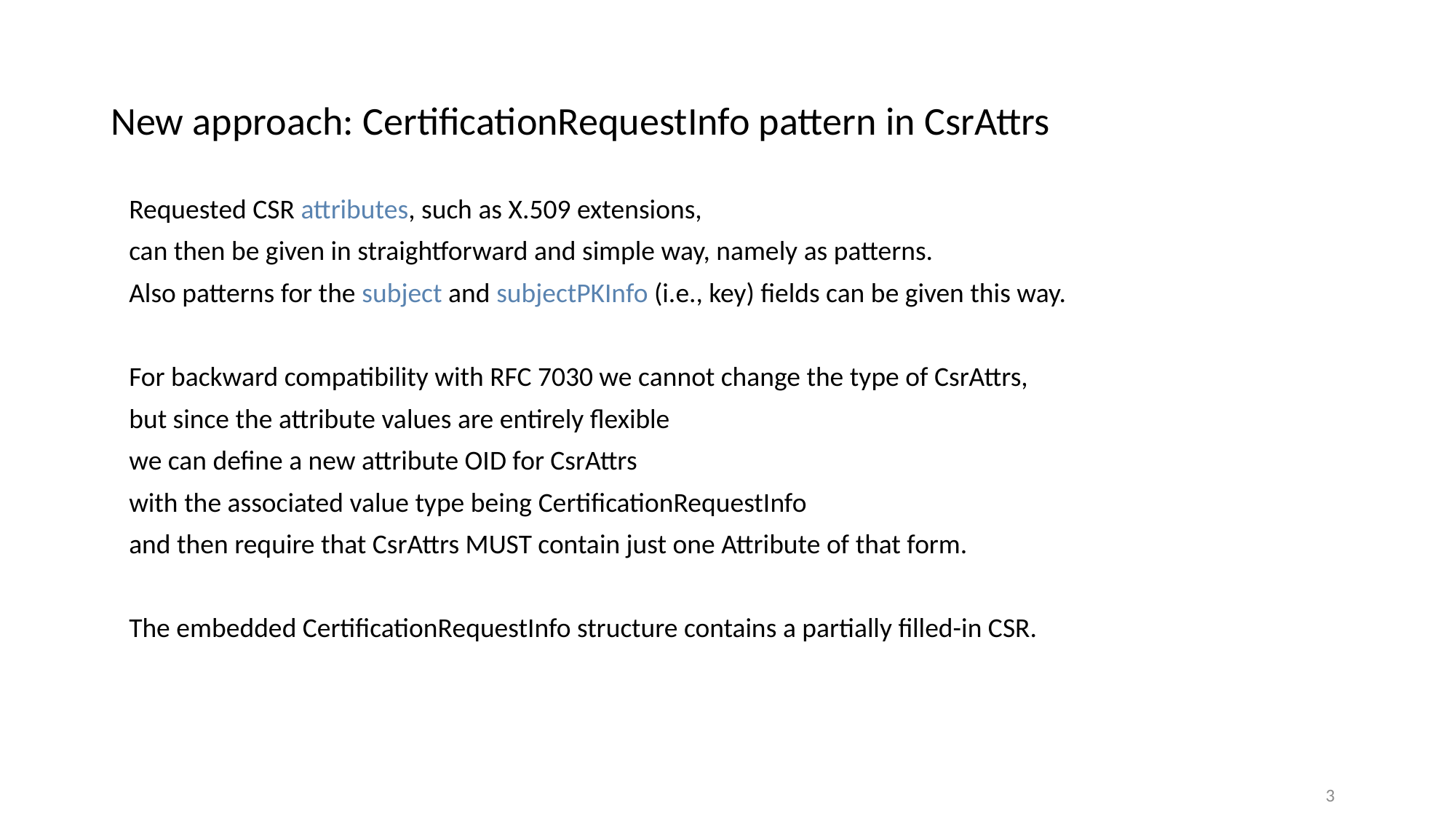

New approach: CertificationRequestInfo pattern in CsrAttrs
Requested CSR attributes, such as X.509 extensions,
can then be given in straightforward and simple way, namely as patterns.
Also patterns for the subject and subjectPKInfo (i.e., key) fields can be given this way.

For backward compatibility with RFC 7030 we cannot change the type of CsrAttrs,
but since the attribute values are entirely flexible
we can define a new attribute OID for CsrAttrs
with the associated value type being CertificationRequestInfo
and then require that CsrAttrs MUST contain just one Attribute of that form.

The embedded CertificationRequestInfo structure contains a partially filled-in CSR.